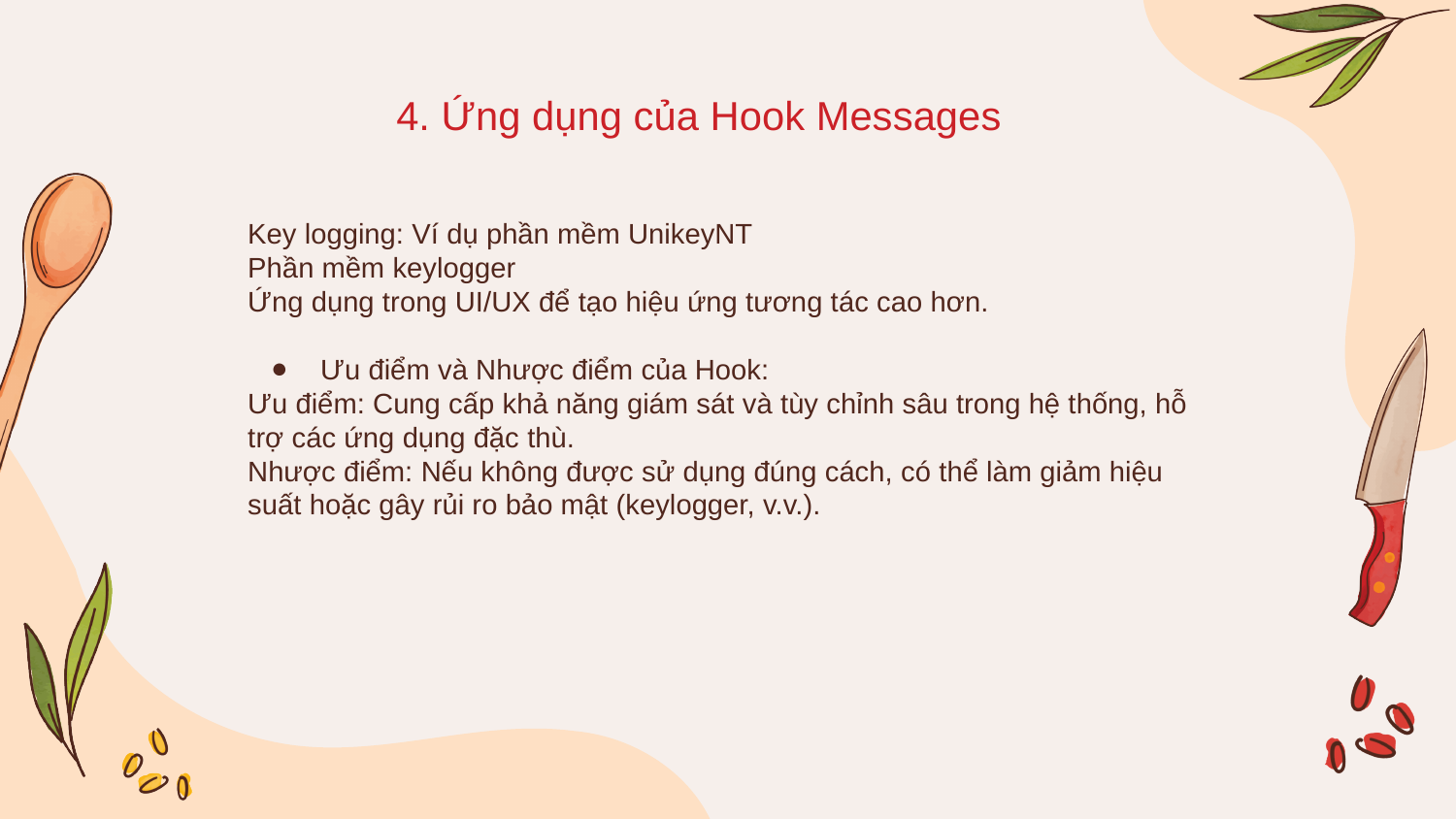

4. Ứng dụng của Hook Messages
Key logging: Ví dụ phần mềm UnikeyNT
Phần mềm keylogger
Ứng dụng trong UI/UX để tạo hiệu ứng tương tác cao hơn.

Ưu điểm và Nhược điểm của Hook:
Ưu điểm: Cung cấp khả năng giám sát và tùy chỉnh sâu trong hệ thống, hỗ trợ các ứng dụng đặc thù.
Nhược điểm: Nếu không được sử dụng đúng cách, có thể làm giảm hiệu suất hoặc gây rủi ro bảo mật (keylogger, v.v.).